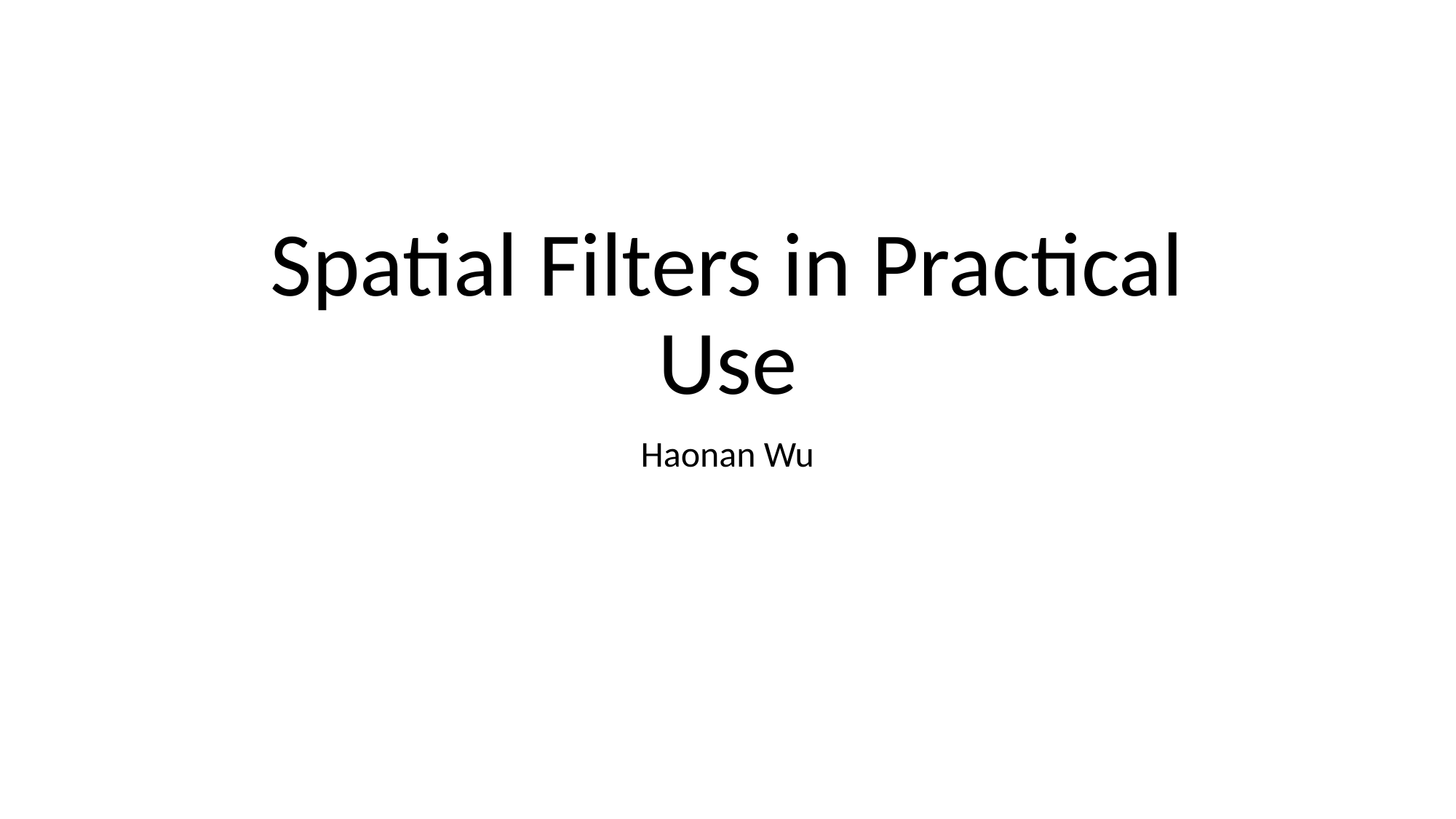

# Spatial Filters in Practical Use
Haonan Wu